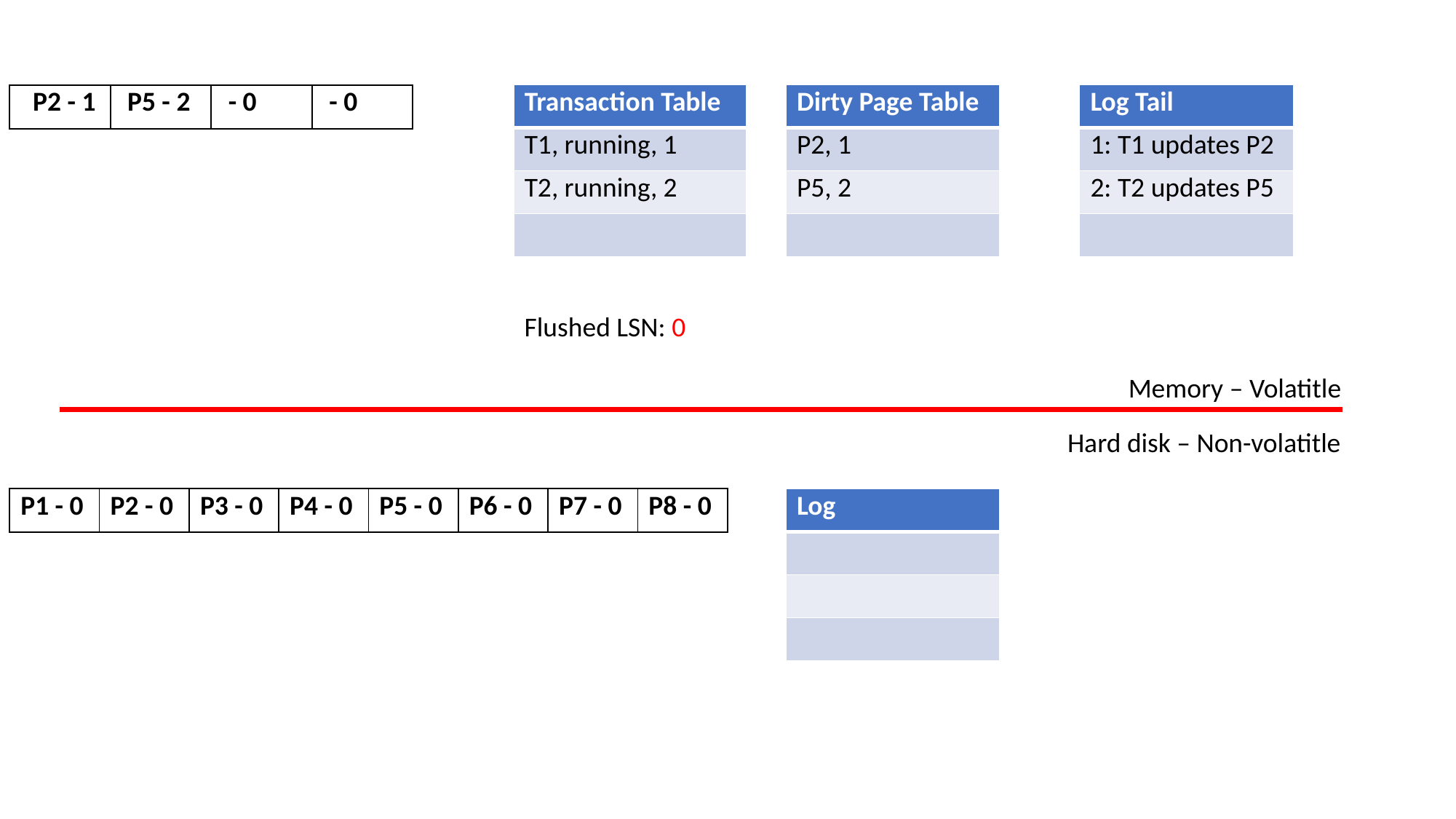

| Transaction Table |
| --- |
| T1, running, 1 |
| T2, running, 2 |
|  |
| Dirty Page Table |
| --- |
| P2, 1 |
| P5, 2 |
|  |
| Log Tail |
| --- |
| 1: T1 updates P2 |
| 2: T2 updates P5 |
|  |
| P2 - 1 | P5 - 2 | - 0 | - 0 |
| --- | --- | --- | --- |
Flushed LSN: 0
Memory – Volatitle
Hard disk – Non-volatitle
| P1 - 0 | P2 - 0 | P3 - 0 | P4 - 0 | P5 - 0 | P6 - 0 | P7 - 0 | P8 - 0 |
| --- | --- | --- | --- | --- | --- | --- | --- |
| Log |
| --- |
|  |
|  |
|  |